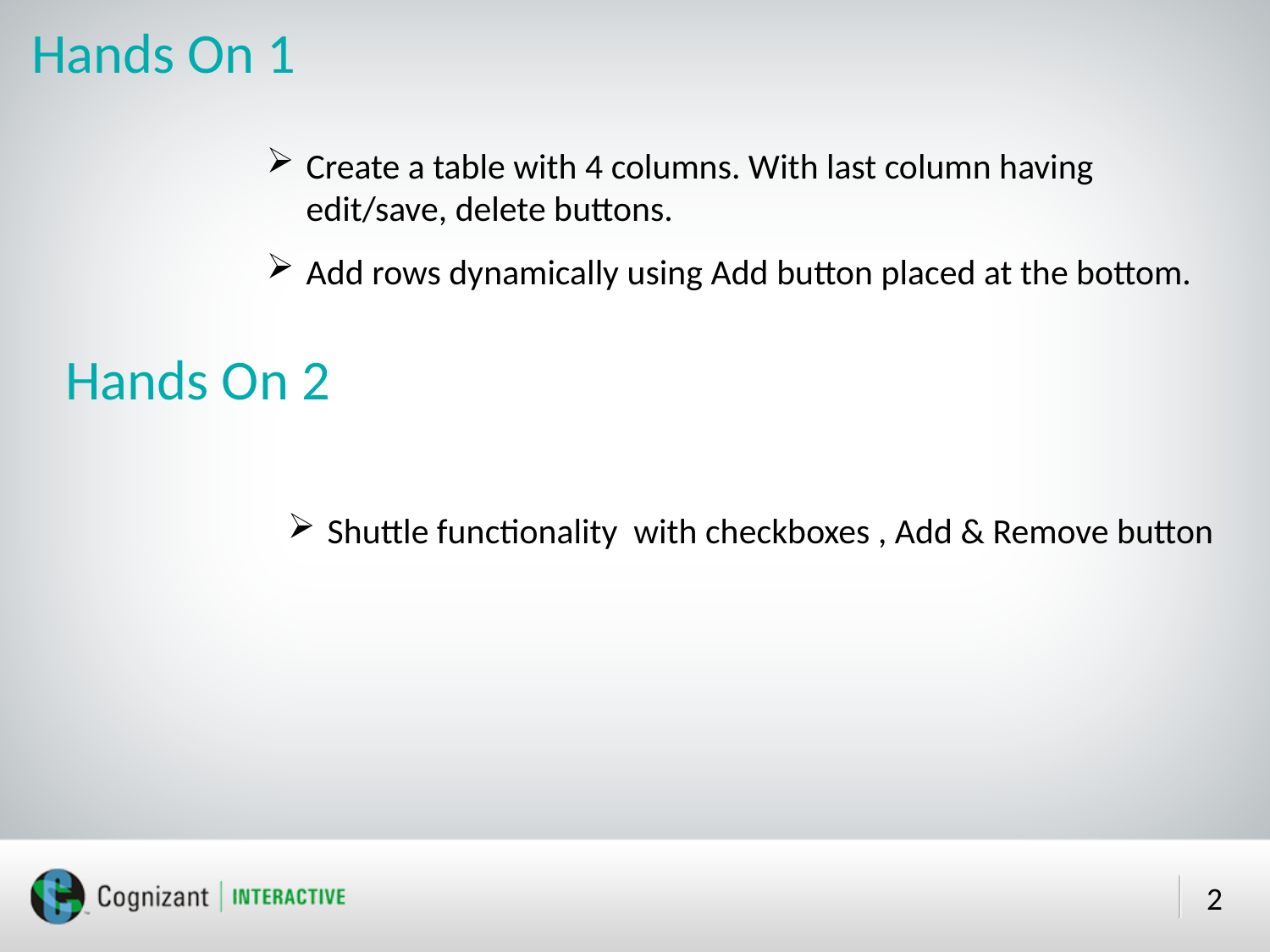

# Hands On 1
Create a table with 4 columns. With last column having edit/save, delete buttons.
Add rows dynamically using Add button placed at the bottom.

Hands On 2
Shuttle functionality  with checkboxes , Add & Remove button

2